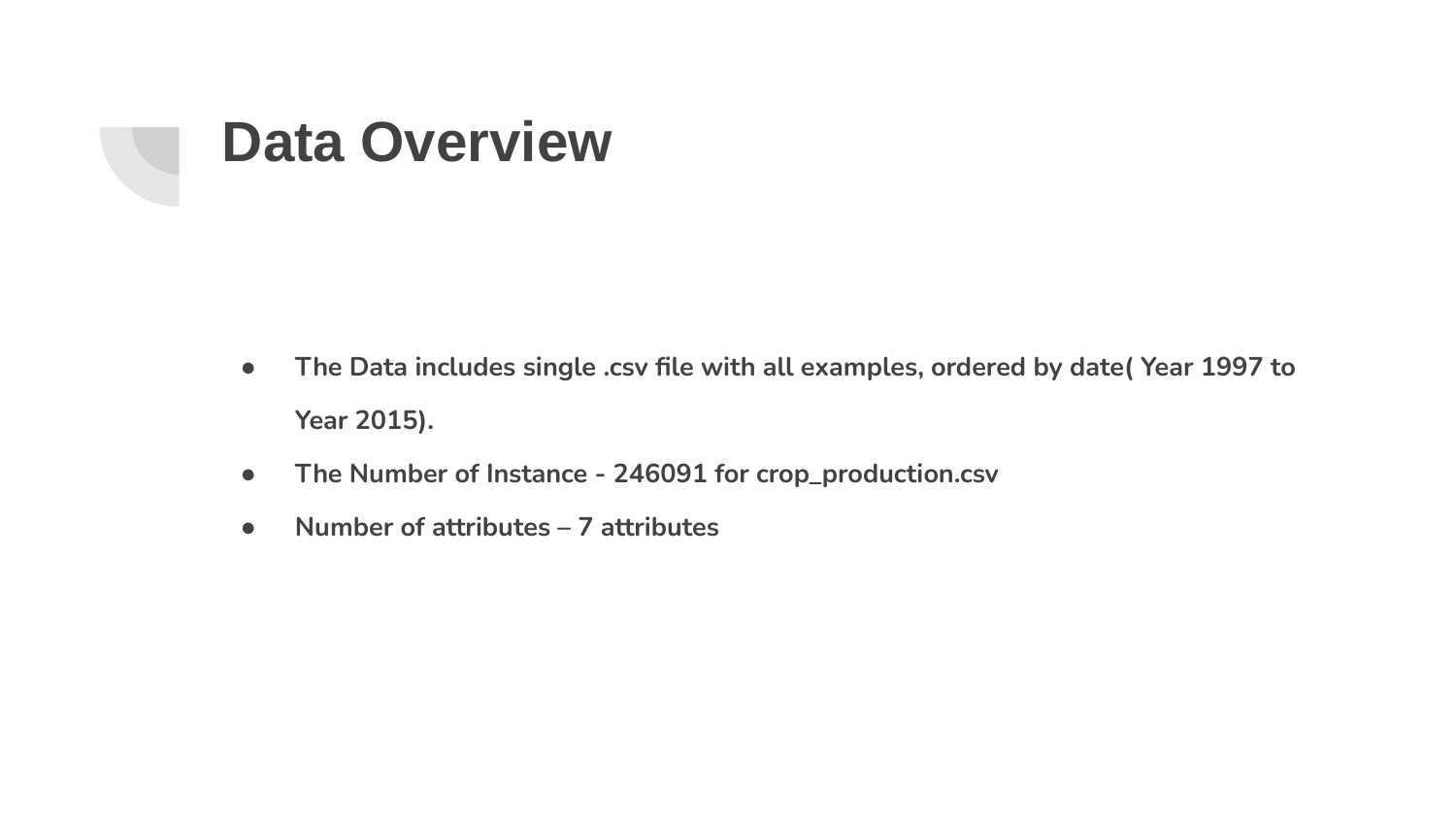

# Data Overview
The Data includes single .csv file with all examples, ordered by date( Year 1997 to Year 2015).
The Number of Instance - 246091 for crop_production.csv
Number of attributes – 7 attributes